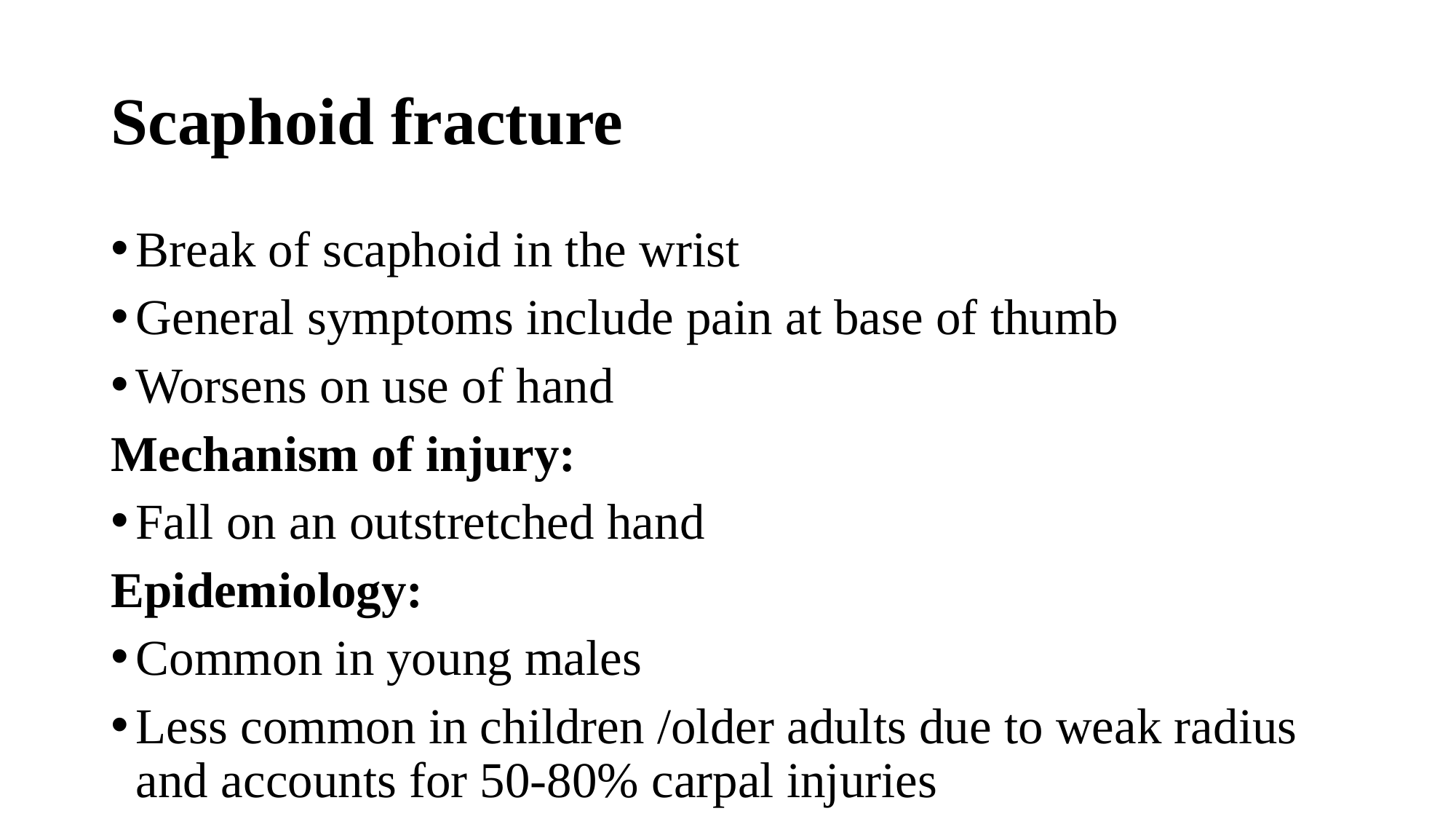

# Scaphoid fracture
Break of scaphoid in the wrist
General symptoms include pain at base of thumb
Worsens on use of hand
Mechanism of injury:
Fall on an outstretched hand
Epidemiology:
Common in young males
Less common in children /older adults due to weak radius and accounts for 50-80% carpal injuries